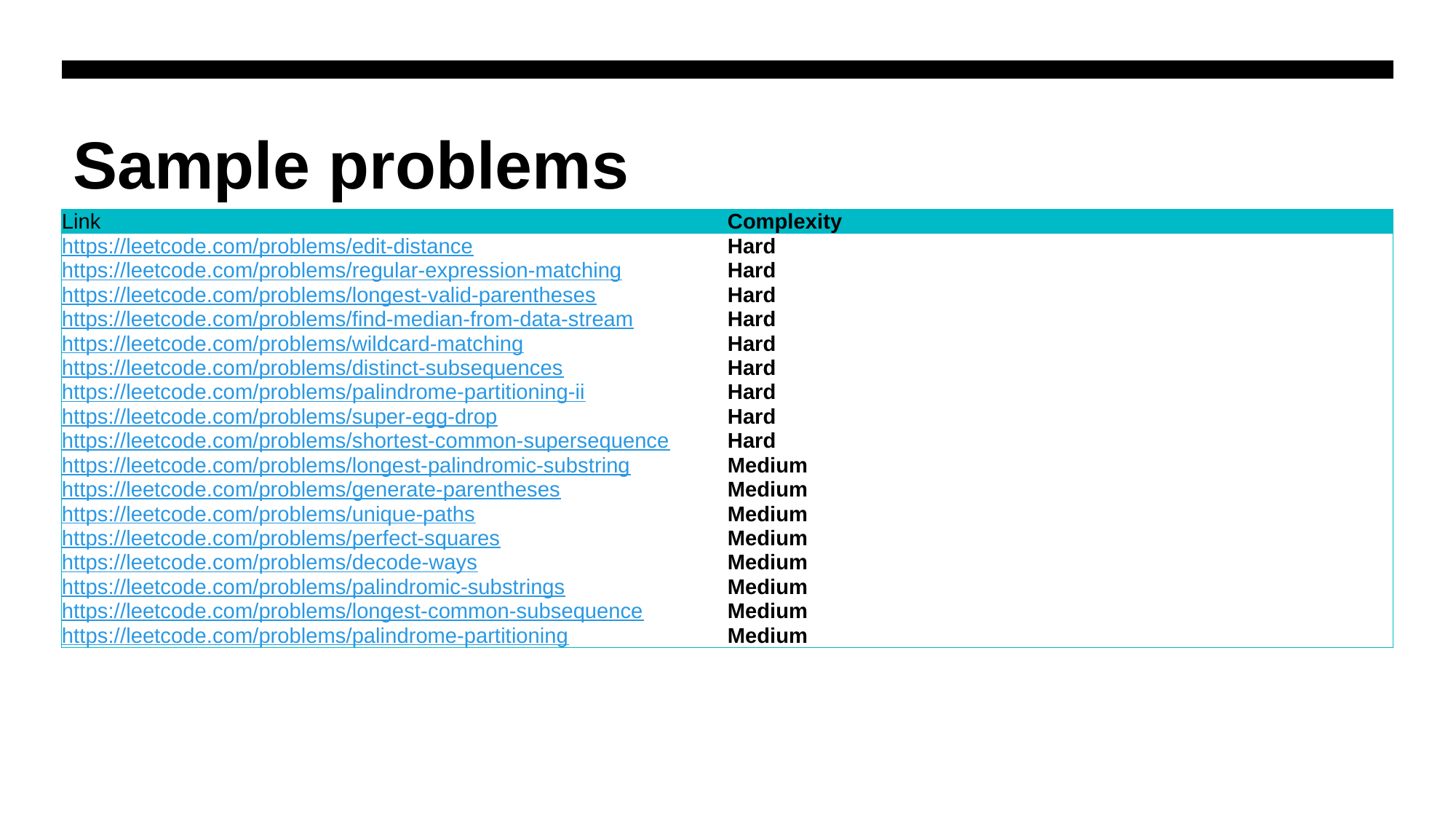

# Sample problems
| Link | Complexity |
| --- | --- |
| https://leetcode.com/problems/edit-distance | Hard |
| https://leetcode.com/problems/regular-expression-matching | Hard |
| https://leetcode.com/problems/longest-valid-parentheses | Hard |
| https://leetcode.com/problems/find-median-from-data-stream | Hard |
| https://leetcode.com/problems/wildcard-matching | Hard |
| https://leetcode.com/problems/distinct-subsequences | Hard |
| https://leetcode.com/problems/palindrome-partitioning-ii | Hard |
| https://leetcode.com/problems/super-egg-drop | Hard |
| https://leetcode.com/problems/shortest-common-supersequence | Hard |
| https://leetcode.com/problems/longest-palindromic-substring | Medium |
| https://leetcode.com/problems/generate-parentheses | Medium |
| https://leetcode.com/problems/unique-paths | Medium |
| https://leetcode.com/problems/perfect-squares | Medium |
| https://leetcode.com/problems/decode-ways | Medium |
| https://leetcode.com/problems/palindromic-substrings | Medium |
| https://leetcode.com/problems/longest-common-subsequence | Medium |
| https://leetcode.com/problems/palindrome-partitioning | Medium |